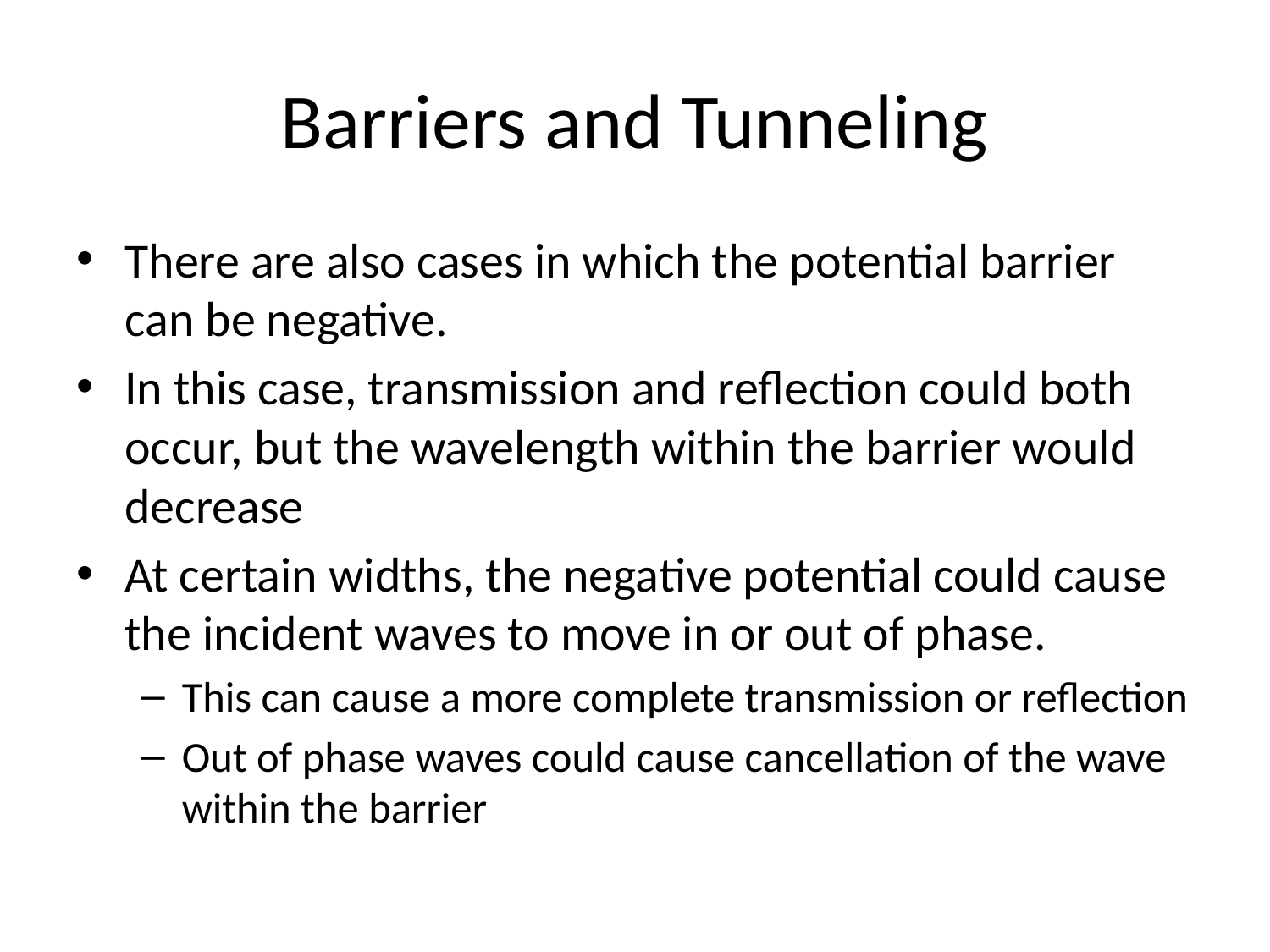

# Barriers and Tunneling
There are also cases in which the potential barrier can be negative.
In this case, transmission and reflection could both occur, but the wavelength within the barrier would decrease
At certain widths, the negative potential could cause the incident waves to move in or out of phase.
This can cause a more complete transmission or reflection
Out of phase waves could cause cancellation of the wave within the barrier